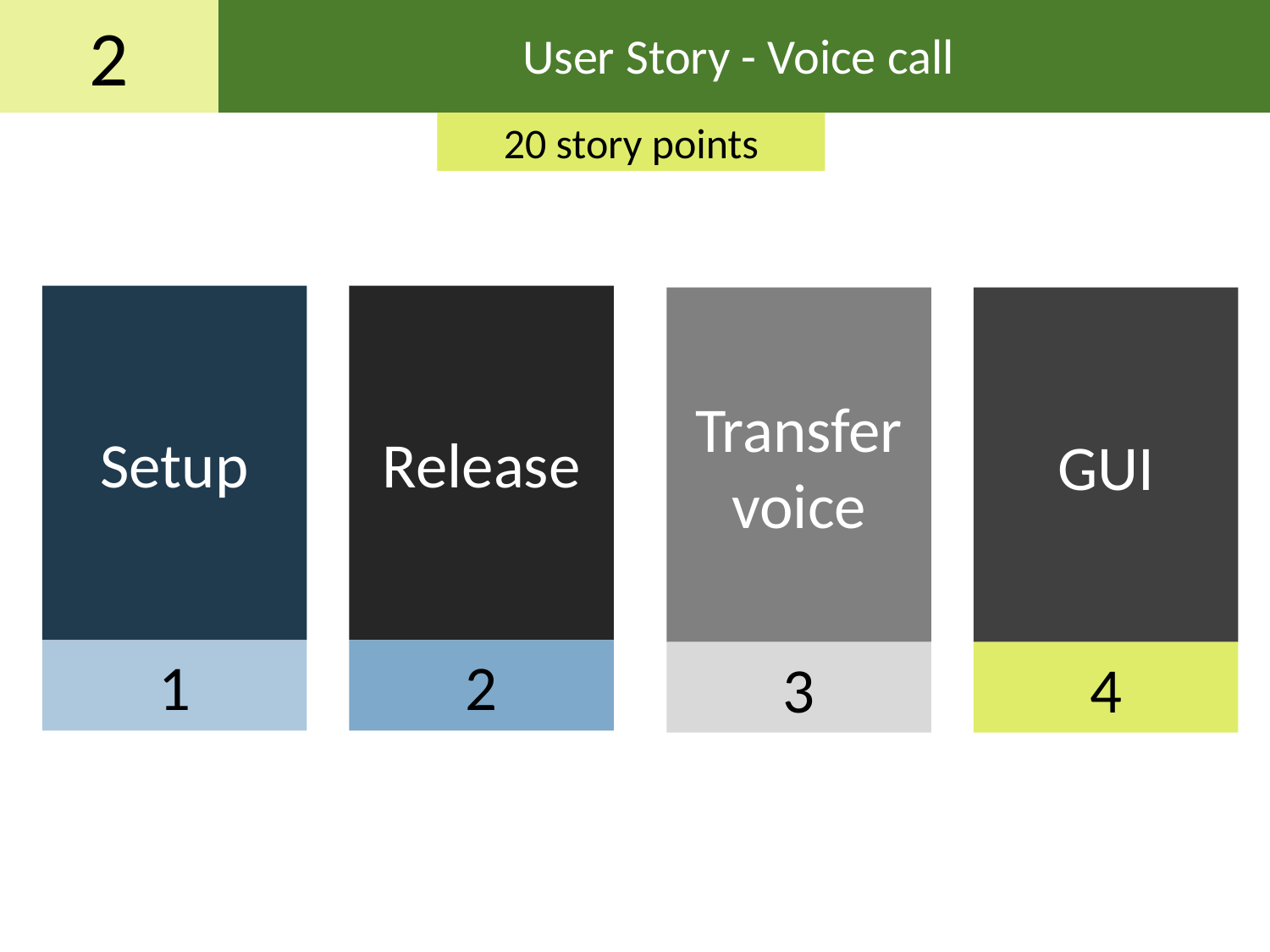

2
User Story - Voice call
20 story points
Setup
1
Release
2
Transfer voice
3
GUI
4